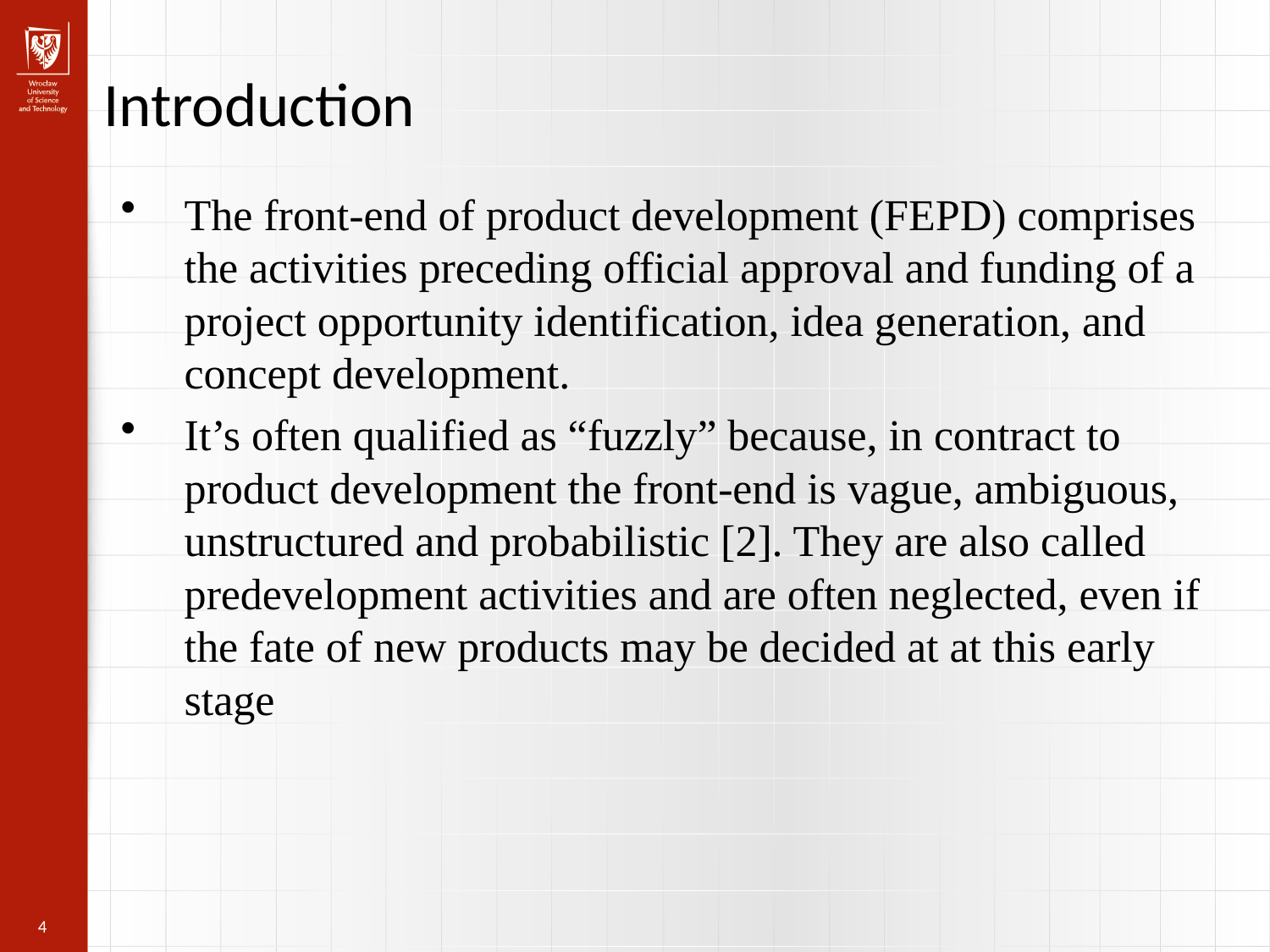

Introduction
The front-end of product development (FEPD) comprises the activities preceding official approval and funding of a project opportunity identification, idea generation, and concept development.
It’s often qualified as “fuzzly” because, in contract to product development the front-end is vague, ambiguous, unstructured and probabilistic [2]. They are also called predevelopment activities and are often neglected, even if the fate of new products may be decided at at this early stage